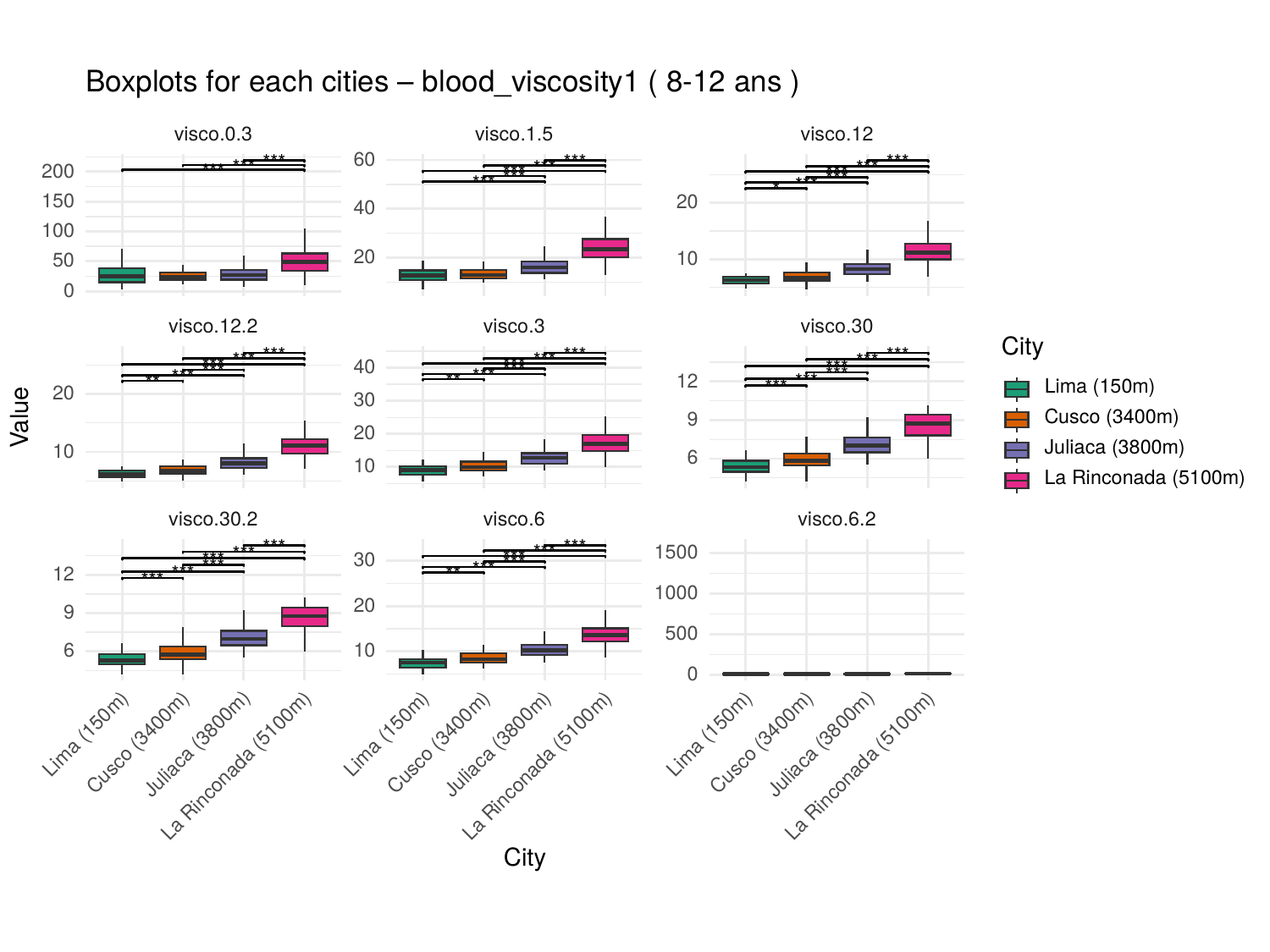

Boxplots for each cities – blood_viscosity1 ( 8-12 ans )
visco.0.3
visco.1.5
visco.12
60

***
***
***

200
***

***

***

***

***

***

***

***

***

***

*

150
20

40

100

20
10

50

0

visco.12.2
visco.3
visco.30
City

***
***
***

***

***

***

40

***

***

***

***

***

***

***

12
***

Lima (150m)
***

**

**

***

20

30

Value
Cusco (3400m)

9

20

Juliaca (3800m)

10

6

10

La Rinconada (5100m)

visco.30.2
visco.6
visco.6.2

***
***

1500
***

***

30

***

***

***

***

***

12
***

**

***

1000

20
9

500

10
6

0

Lima (150m)
Lima (150m)
Lima (150m)
Cusco (3400m)
Cusco (3400m)
Cusco (3400m)
Juliaca (3800m)
Juliaca (3800m)
Juliaca (3800m)
La Rinconada (5100m)
La Rinconada (5100m)
La Rinconada (5100m)
City